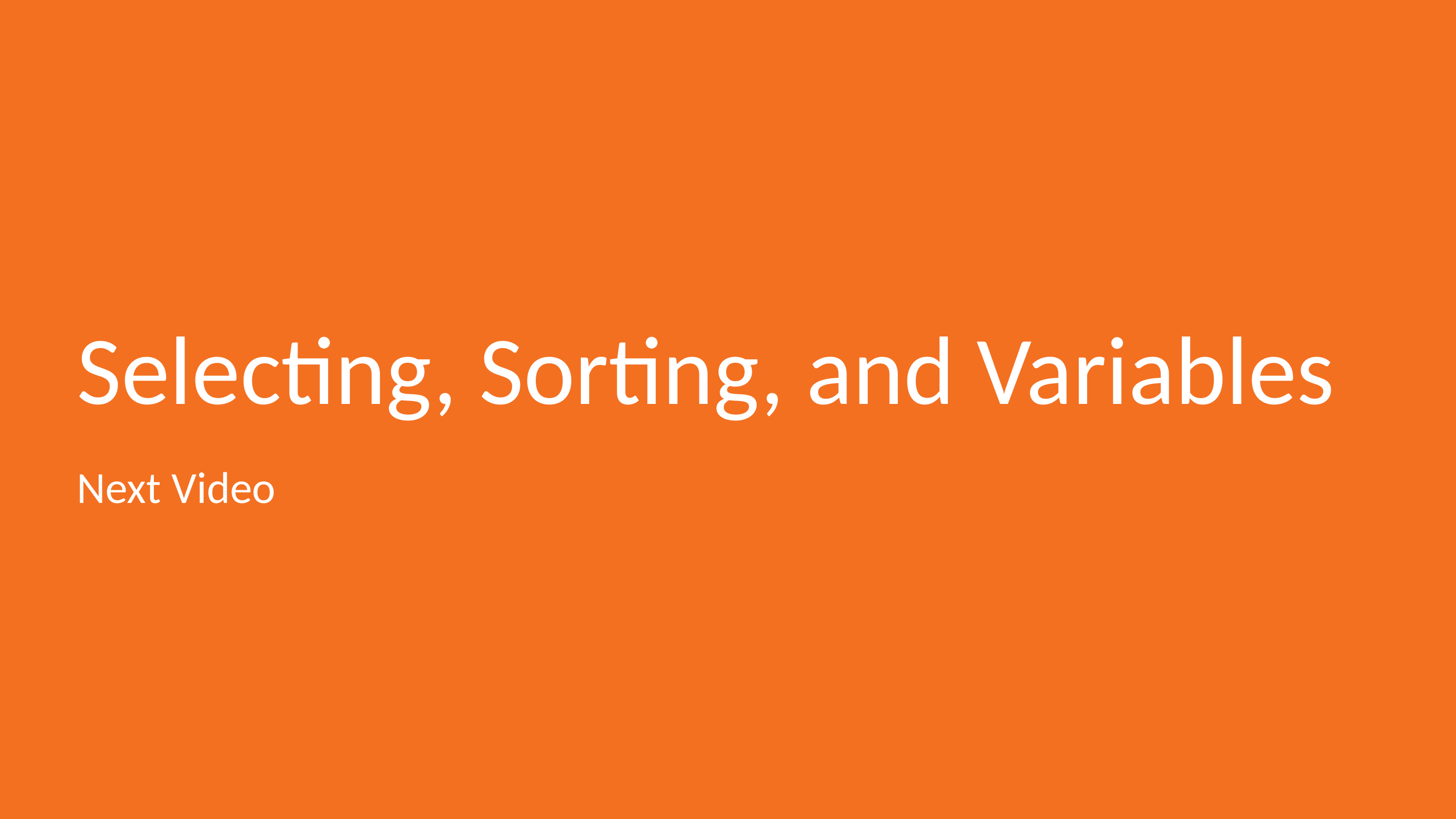

# Selecting, Sorting, and Variables
Next Video